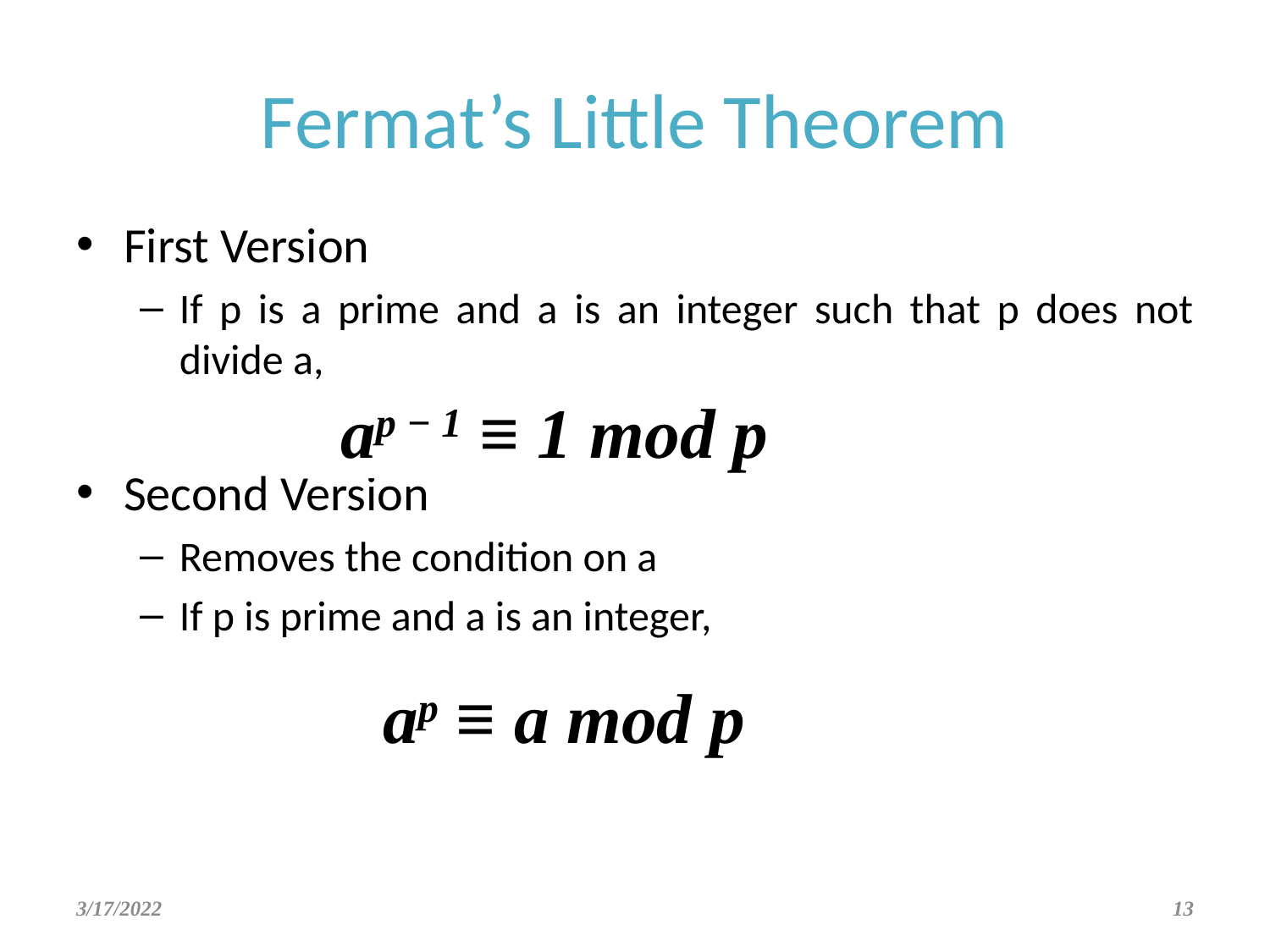

# Fermat’s Little Theorem
First Version
If p is a prime and a is an integer such that p does not divide a,

Second Version
Removes the condition on a
If p is prime and a is an integer,

ap − 1 ≡ 1 mod p
ap ≡ a mod p
3/17/2022
13